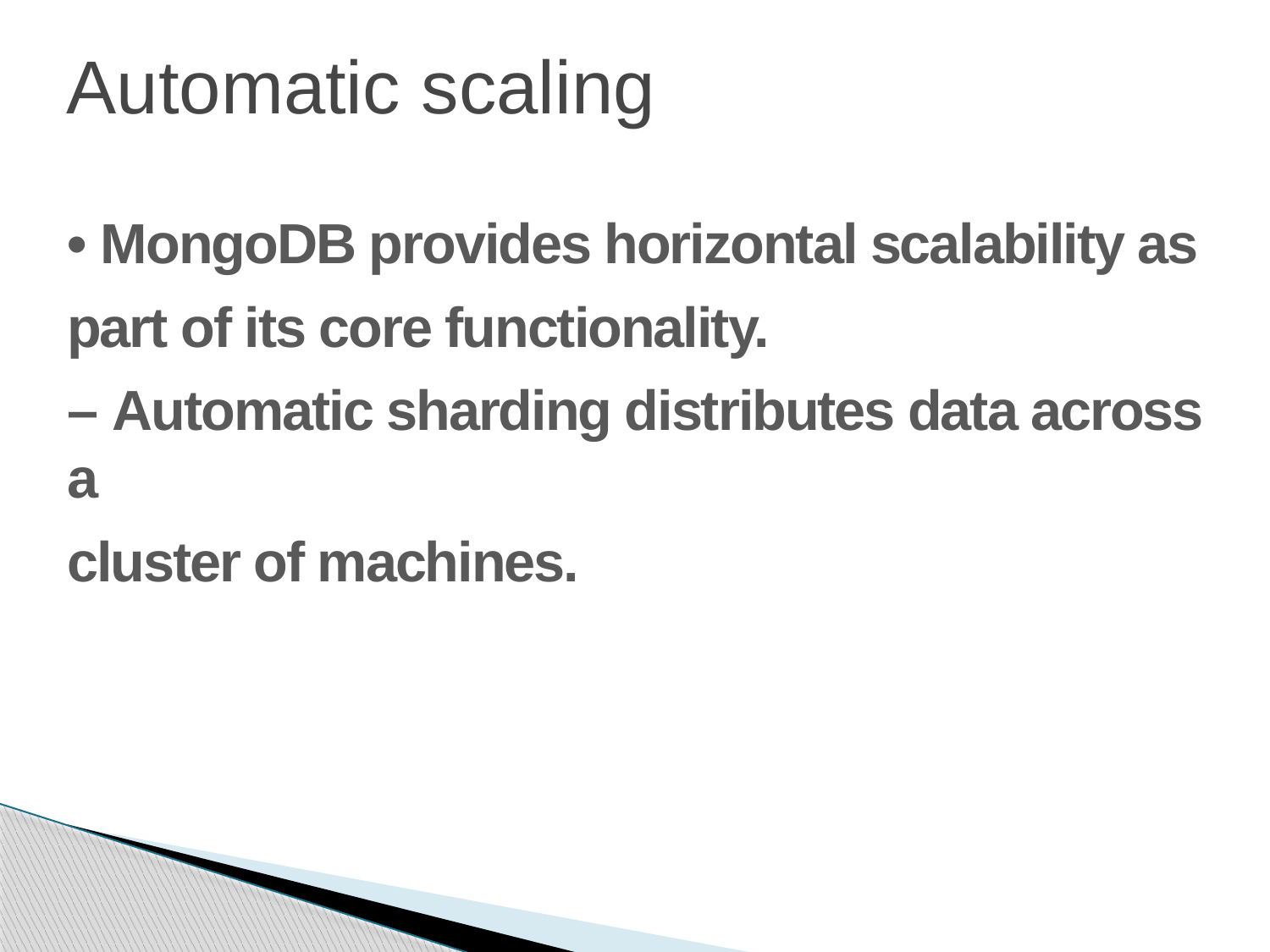

# Automatic scaling
• MongoDB provides horizontal scalability as
part of its core functionality.
– Automatic sharding distributes data across a
cluster of machines.